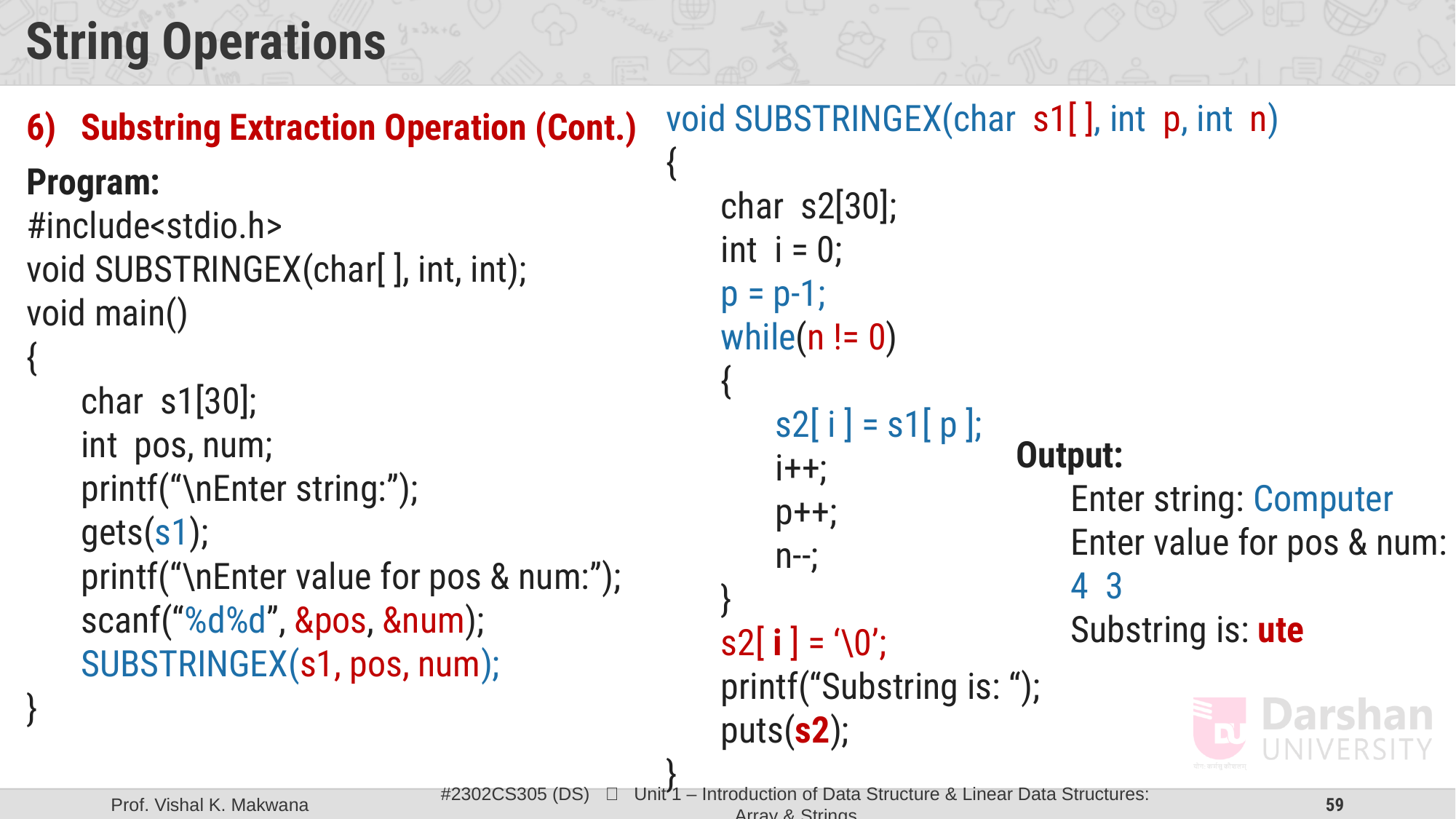

# String Operations
void SUBSTRINGEX(char  s1[ ], int  p, int  n)
{
char  s2[30];
int  i = 0;
p = p-1;
while(n != 0)
{
	s2[ i ] = s1[ p ];
	i++;
	p++;
	n--;
}
s2[ i ] = ‘\0’;
printf(“Substring is: “);
puts(s2);
}
Substring Extraction Operation (Cont.)
Program:
#include<stdio.h>
void SUBSTRINGEX(char[ ], int, int);
void main()
{
char  s1[30];
int  pos, num;
printf(“\nEnter string:”);
gets(s1);
printf(“\nEnter value for pos & num:”);
scanf(“%d%d”, &pos, &num);
SUBSTRINGEX(s1, pos, num);
}
Output:
Enter string: Computer
Enter value for pos & num: 4  3
Substring is: ute